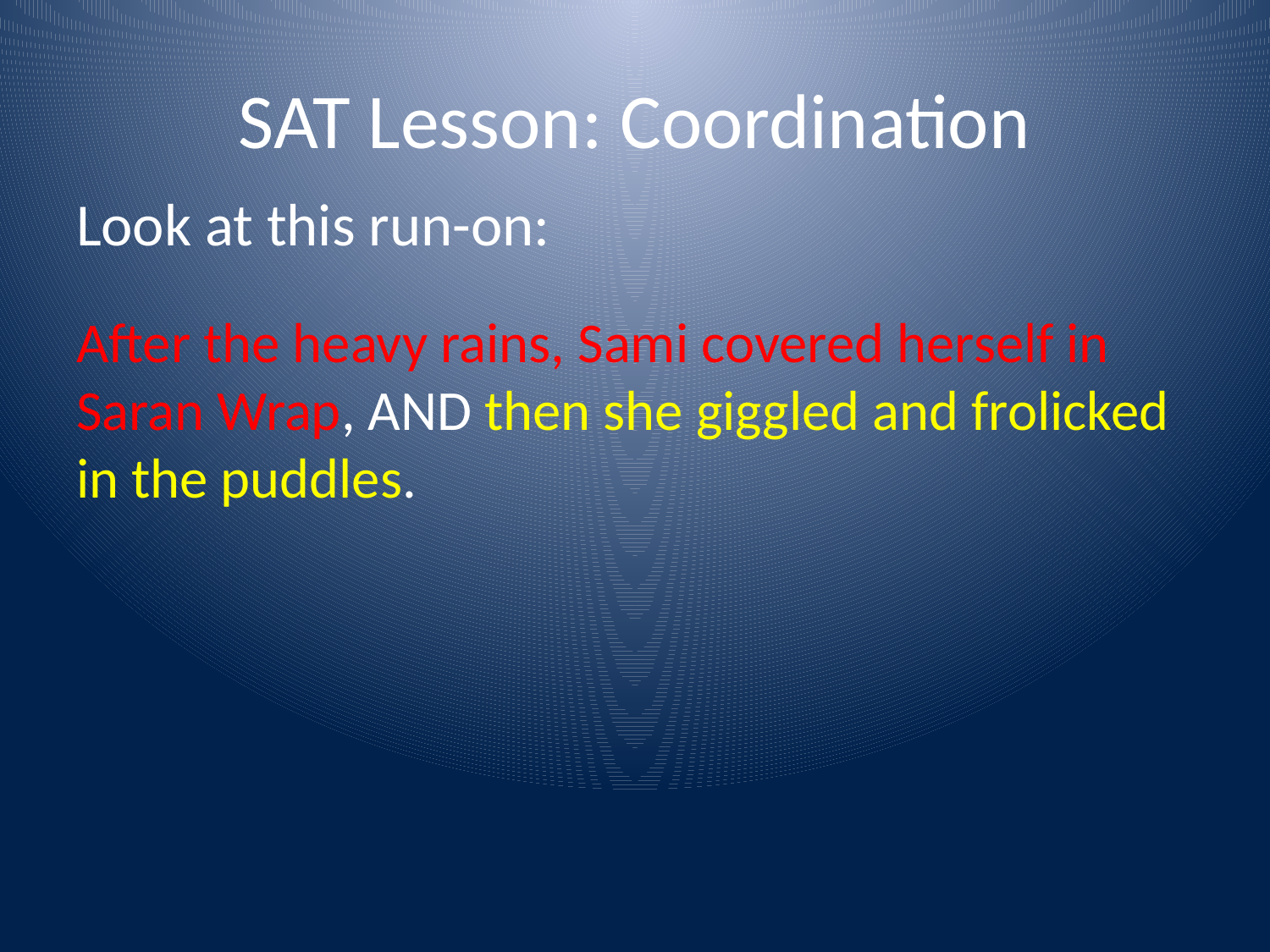

# SAT Lesson: Coordination
Look at this run-on:

After the heavy rains, Sami covered herself in Saran Wrap, AND then she giggled and frolicked in the puddles.